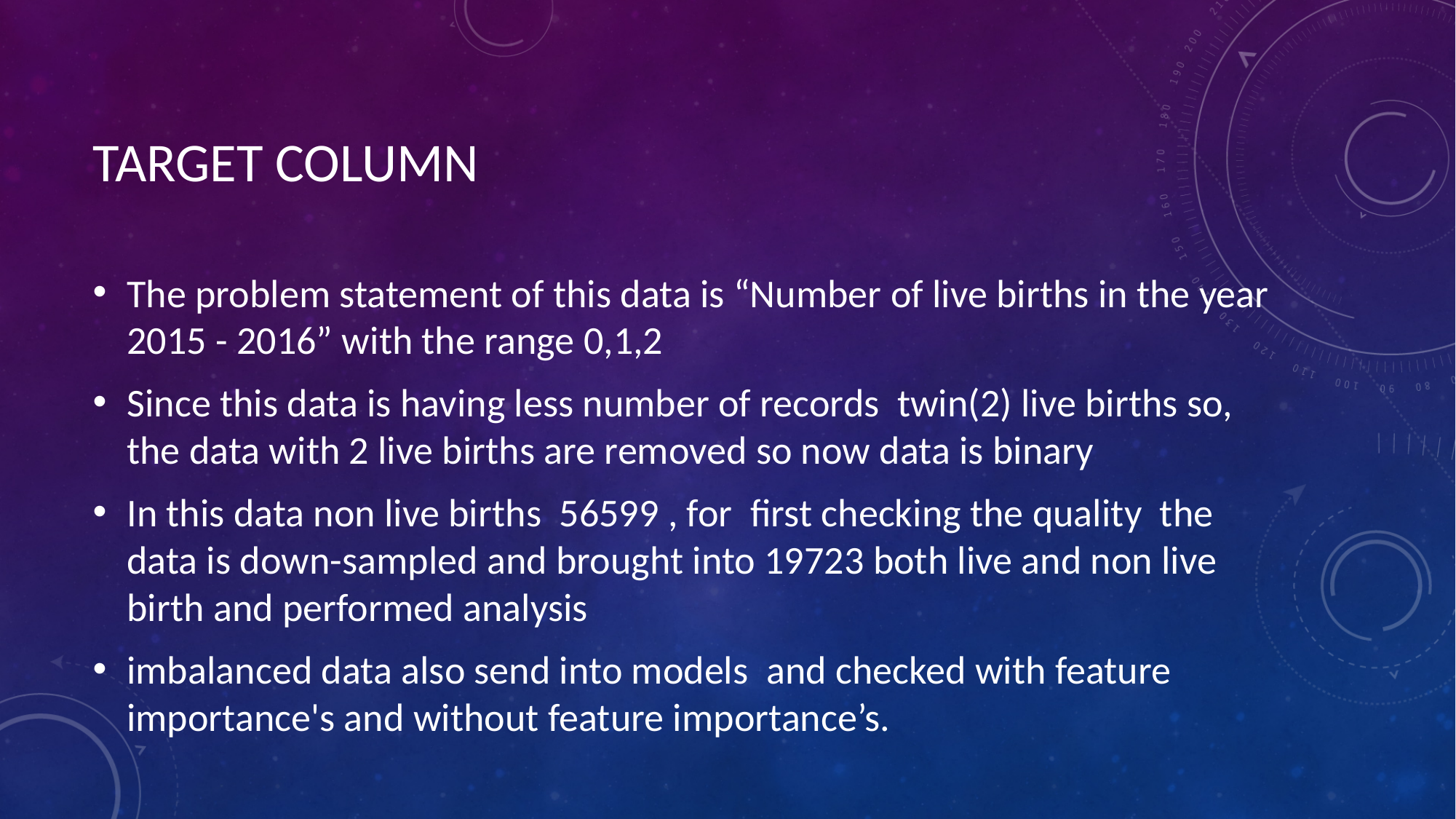

# Target column
The problem statement of this data is “Number of live births in the year 2015 - 2016” with the range 0,1,2
Since this data is having less number of records  twin(2) live births so, the data with 2 live births are removed so now data is binary
In this data non live births  56599 , for  first checking the quality  the data is down-sampled and brought into 19723 both live and non live birth and performed analysis
imbalanced data also send into models  and checked with feature importance's and without feature importance’s.